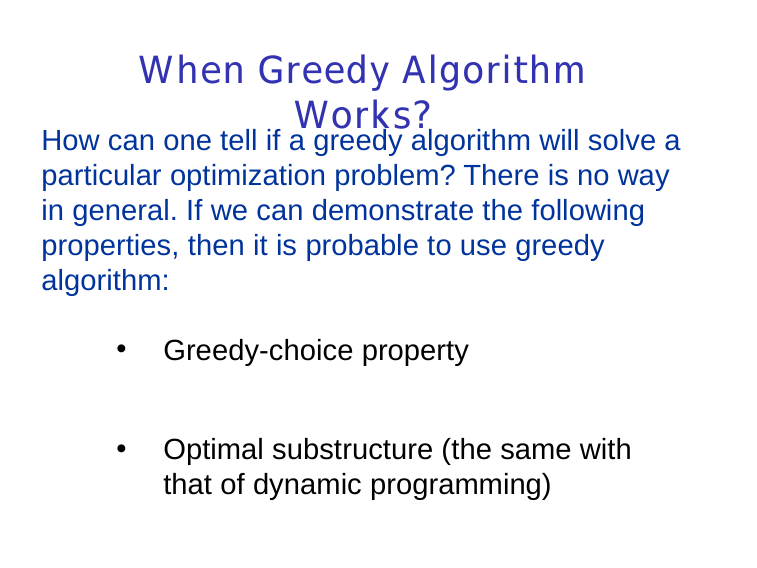

# When Greedy Algorithm Works?
How can one tell if a greedy algorithm will solve a particular optimization problem? There is no way in general. If we can demonstrate the following properties, then it is probable to use greedy algorithm:

Greedy-choice property

Optimal substructure (the same with that of dynamic programming)